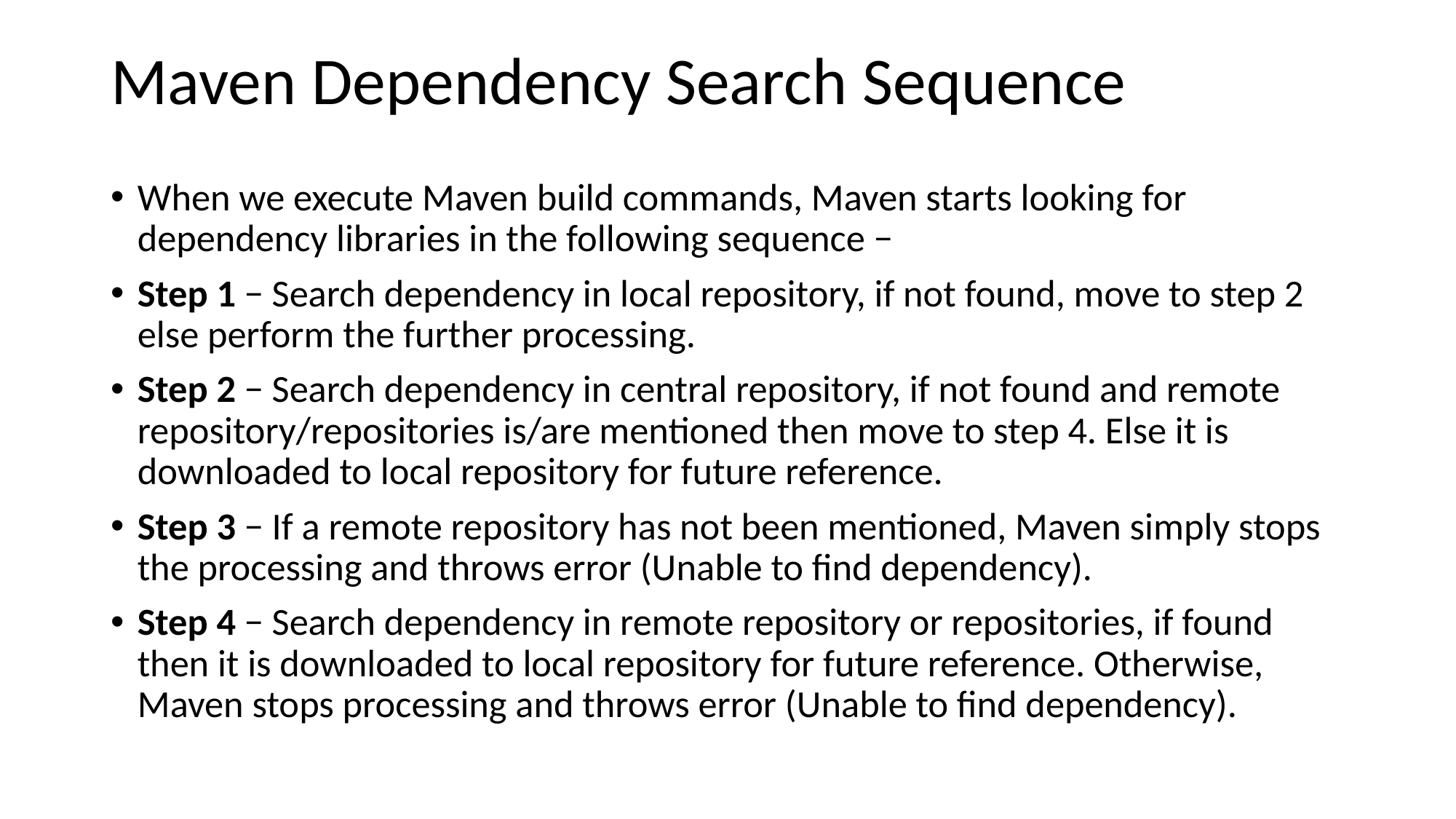

# Maven Dependency Search Sequence
When we execute Maven build commands, Maven starts looking for dependency libraries in the following sequence −
Step 1 − Search dependency in local repository, if not found, move to step 2 else perform the further processing.
Step 2 − Search dependency in central repository, if not found and remote repository/repositories is/are mentioned then move to step 4. Else it is downloaded to local repository for future reference.
Step 3 − If a remote repository has not been mentioned, Maven simply stops the processing and throws error (Unable to find dependency).
Step 4 − Search dependency in remote repository or repositories, if found then it is downloaded to local repository for future reference. Otherwise, Maven stops processing and throws error (Unable to find dependency).